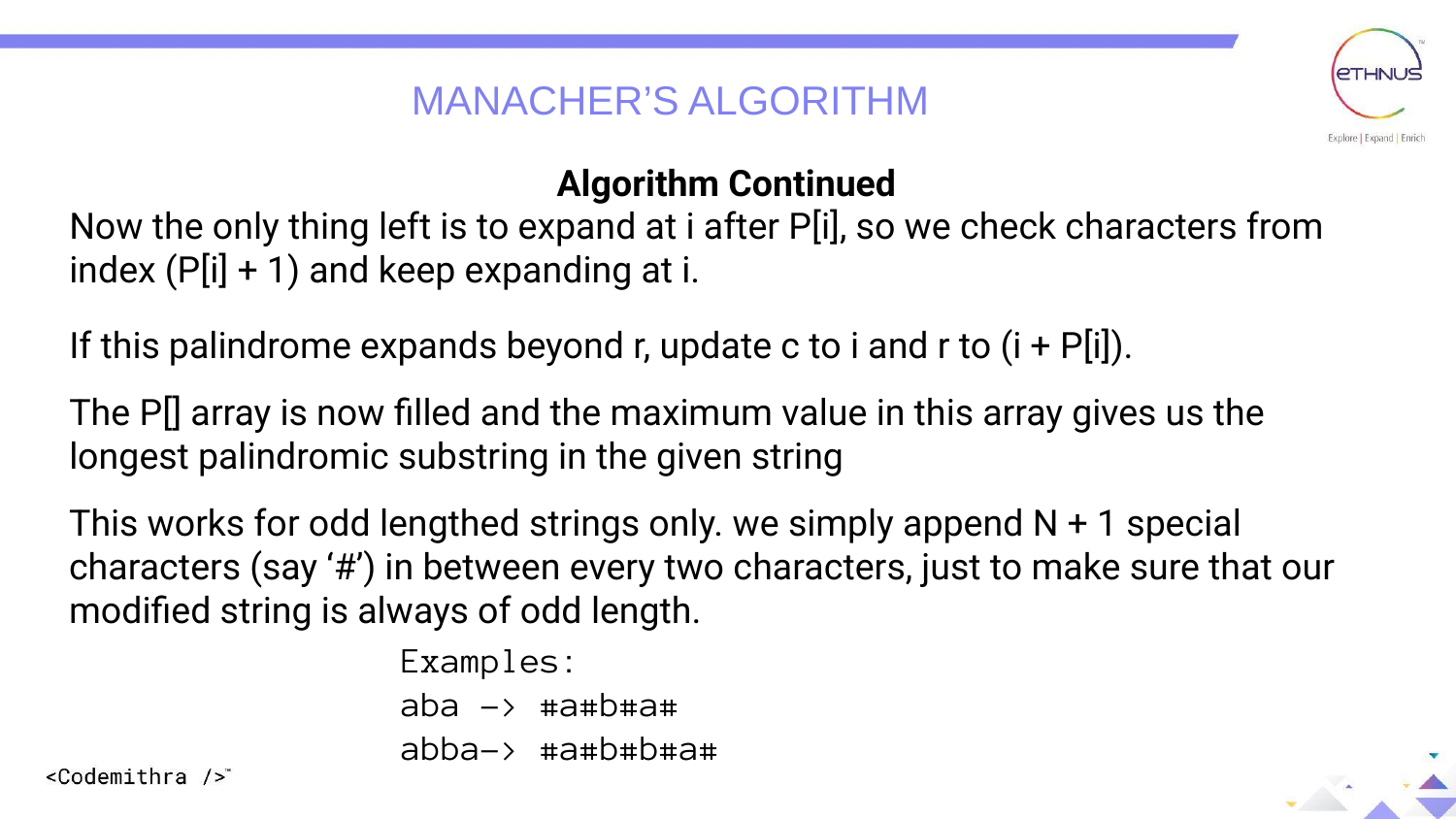

MANACHER’S ALGORITHM
Question: 01
Question: 01
Algorithm Continued
Now the only thing left is to expand at i after P[i], so we check characters from index (P[i] + 1) and keep expanding at i.
If this palindrome expands beyond r, update c to i and r to (i + P[i]).
The P[] array is now filled and the maximum value in this array gives us the longest palindromic substring in the given string
This works for odd lengthed strings only. we simply append N + 1 special characters (say ‘#’) in between every two characters, just to make sure that our modified string is always of odd length.
Examples:
aba -> #a#b#a#
abba-> #a#b#b#a#